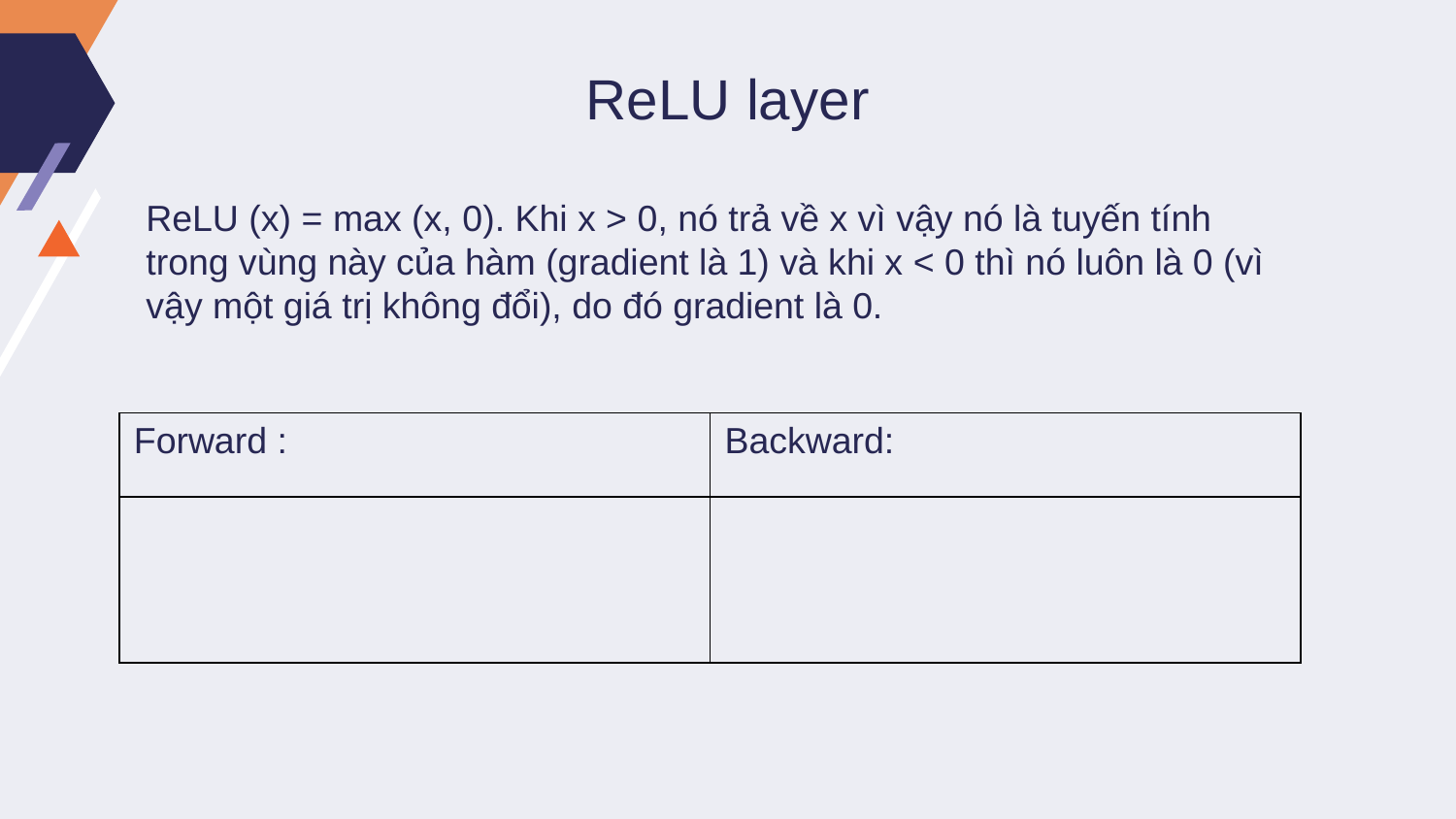

# ReLU layer

ReLU (x) = max (x, 0). Khi x > 0, nó trả về x vì vậy nó là tuyến tính trong vùng này của hàm (gradient là 1) và khi x < 0 thì nó luôn là 0 (vì vậy một giá trị không đổi), do đó gradient là 0.
| Forward : | Backward: |
| --- | --- |
|  |  |